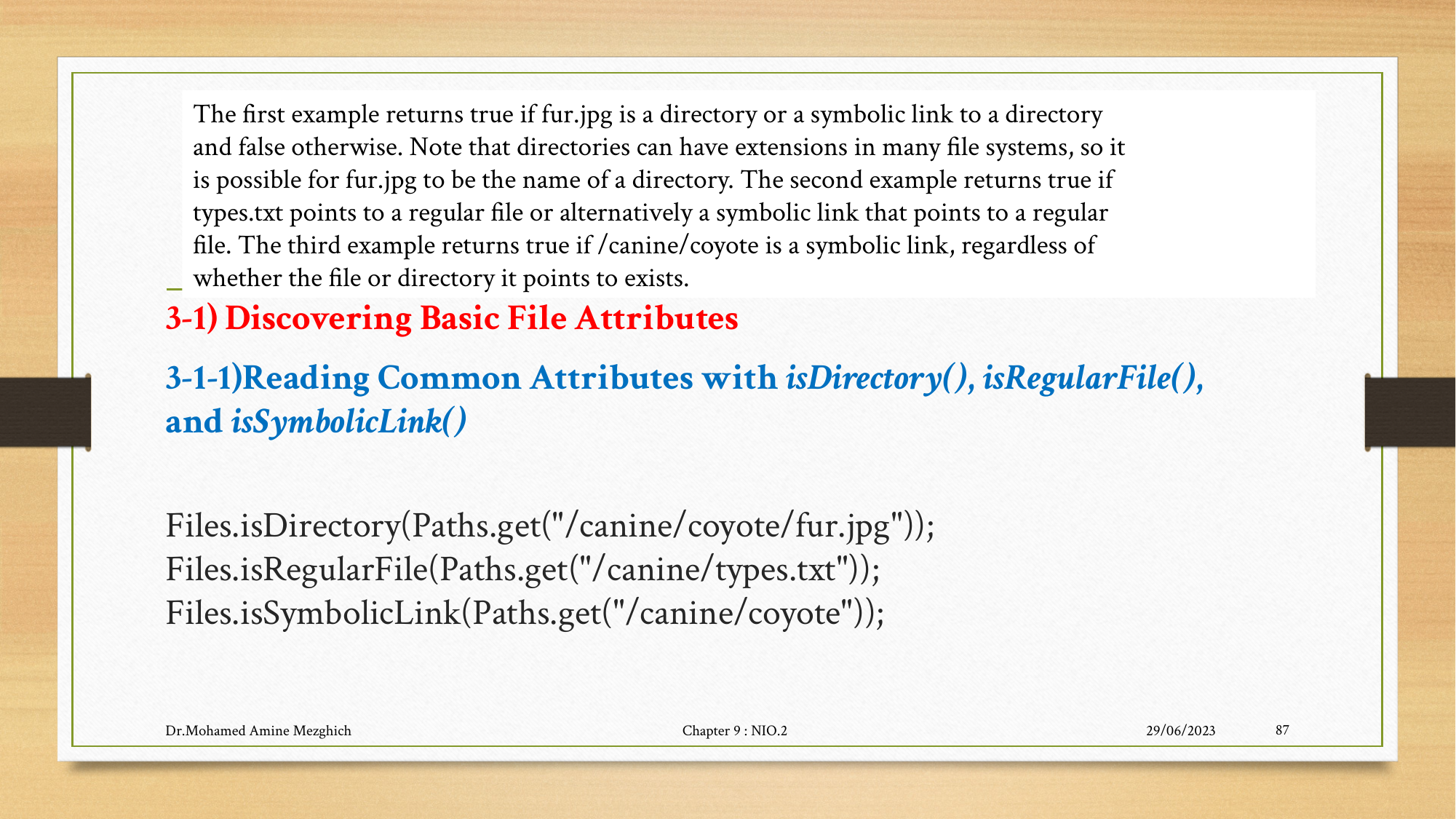

The first example returns true if fur.jpg is a directory or a symbolic link to a directory
and false otherwise. Note that directories can have extensions in many file systems, so it
is possible for fur.jpg to be the name of a directory. The second example returns true if
types.txt points to a regular file or alternatively a symbolic link that points to a regular
file. The third example returns true if /canine/coyote is a symbolic link, regardless of
whether the file or directory it points to exists.
# 3-Understanding File Attributes
3-1) Discovering Basic File Attributes
3-1-1)Reading Common Attributes with isDirectory(), isRegularFile(),
and isSymbolicLink()
Files.isDirectory(Paths.get("/canine/coyote/fur.jpg"));
Files.isRegularFile(Paths.get("/canine/types.txt"));
Files.isSymbolicLink(Paths.get("/canine/coyote"));
Dr.Mohamed Amine Mezghich                                                                                                Chapter 9 : NIO.2
29/06/2023
87